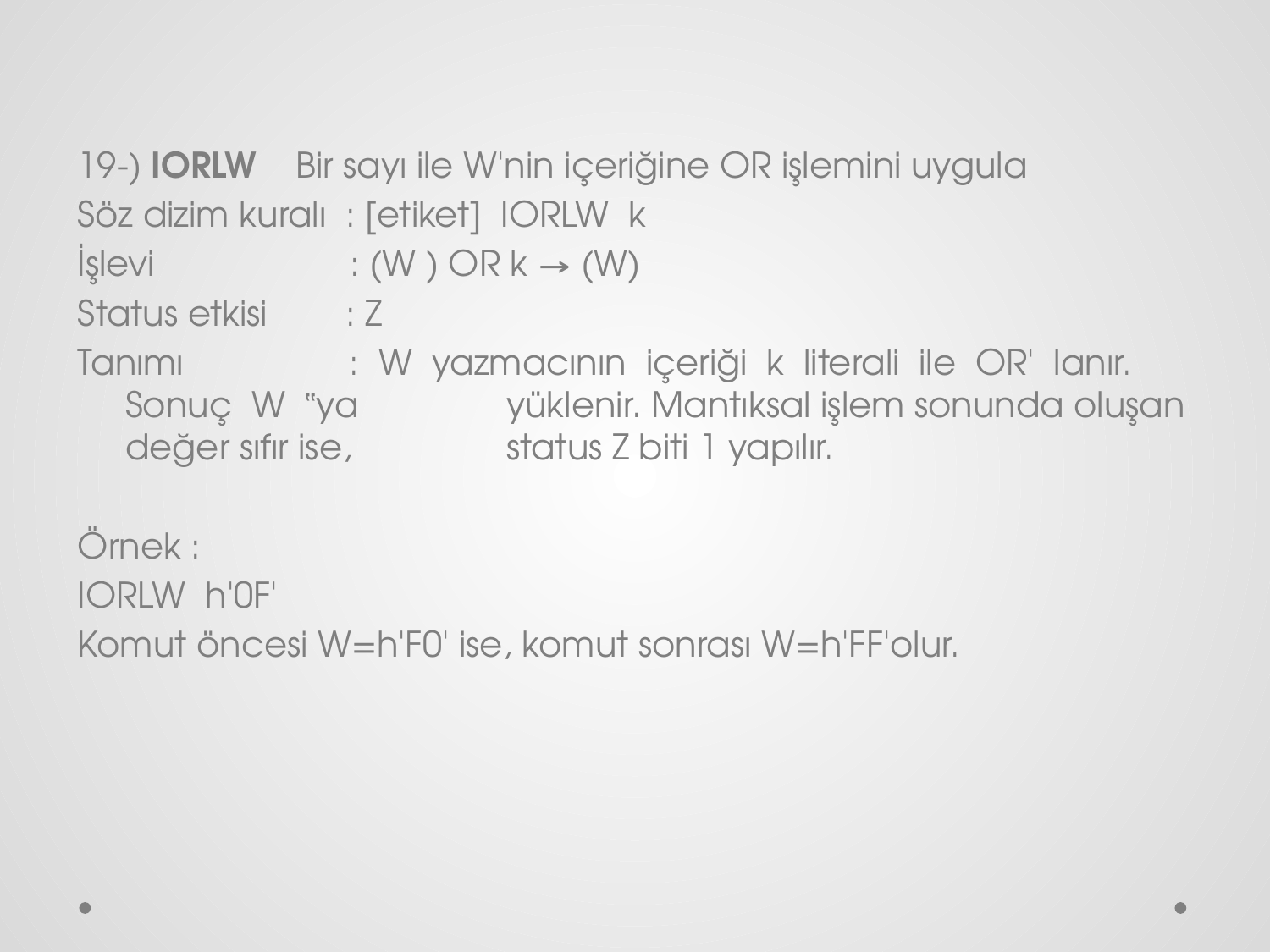

19-) IORLW    Bir sayı ile W'nin içeriğine OR işlemini uygula
Söz dizim kuralı  : [etiket]  IORLW  k
İşlevi                    : (W ) OR k → (W)
Status etkisi        : Z
Tanımı                 :  W  yazmacının  içeriği  k  literali  ile  OR'  lanır.  Sonuç  W  ‟ya  		yüklenir. Mantıksal işlem sonunda oluşan değer sıfır ise, 		status Z biti 1 yapılır.

Örnek :
IORLW  h'0F'
Komut öncesi W=h'F0' ise, komut sonrası W=h'FF'olur.